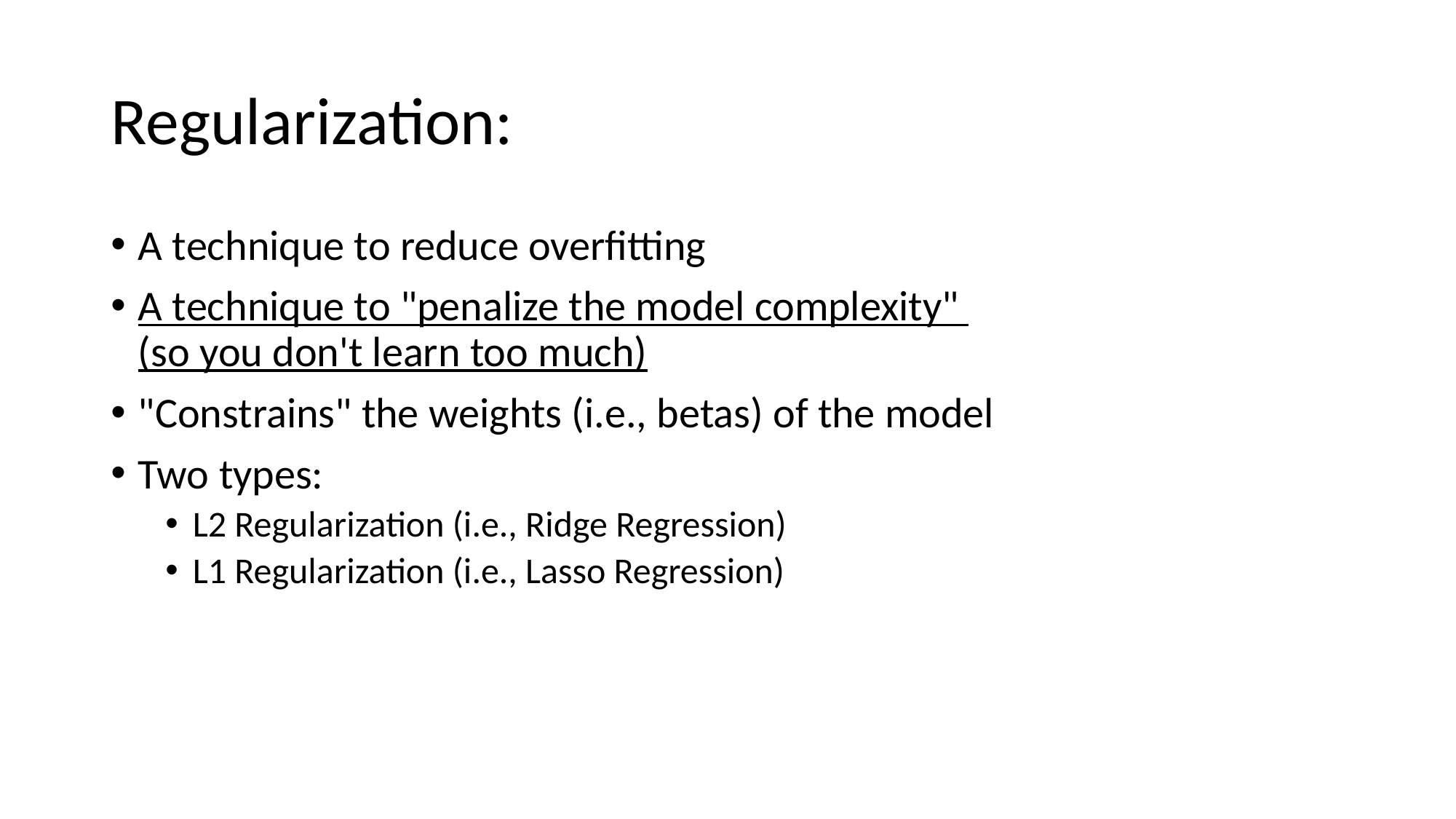

# Regularization:
A technique to reduce overfitting
A technique to "penalize the model complexity"
(so you don't learn too much)
"Constrains" the weights (i.e., betas) of the model
Two types:
L2 Regularization (i.e., Ridge Regression)
L1 Regularization (i.e., Lasso Regression)